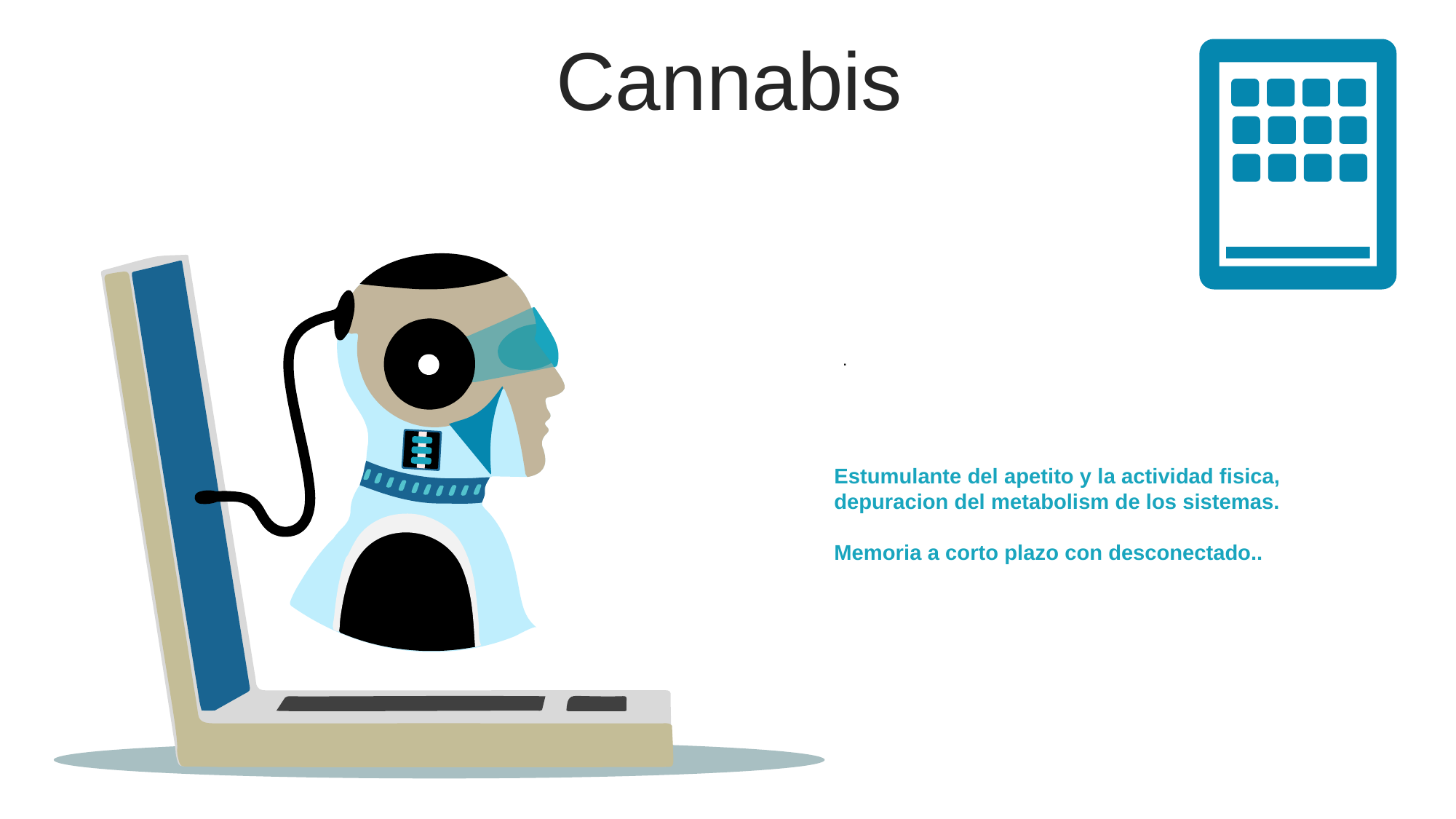

Cannabis

.
Estumulante del apetito y la actividad fisica, depuracion del metabolism de los sistemas.

Memoria a corto plazo con desconectado..